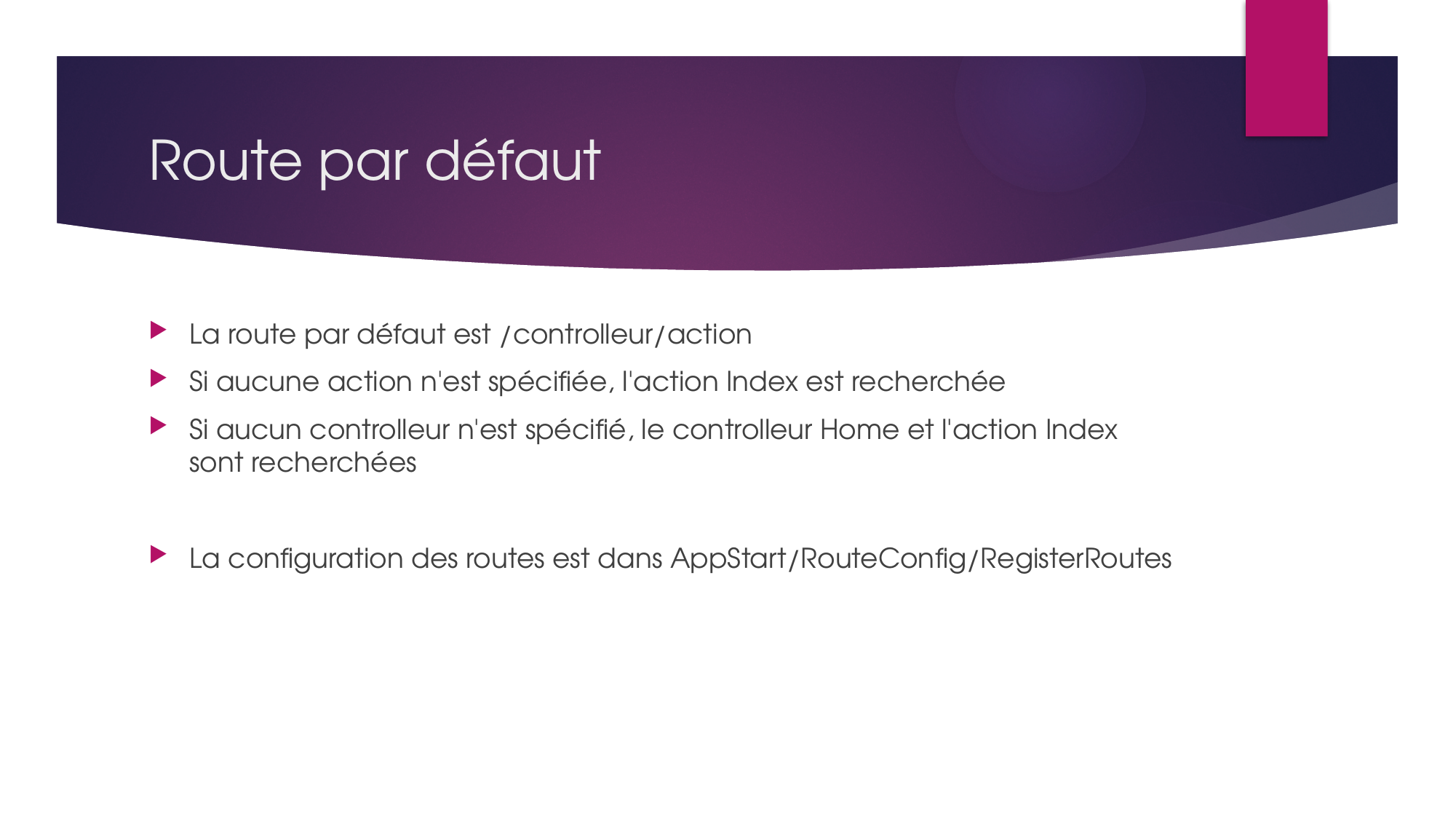

# Route par défaut
La route par défaut est /controlleur/action
Si aucune action n'est spécifiée, l'action Index est recherchée
Si aucun controlleur n'est spécifié, le controlleur Home et l'action Index sont recherchées

La configuration des routes est dans AppStart/RouteConfig/RegisterRoutes